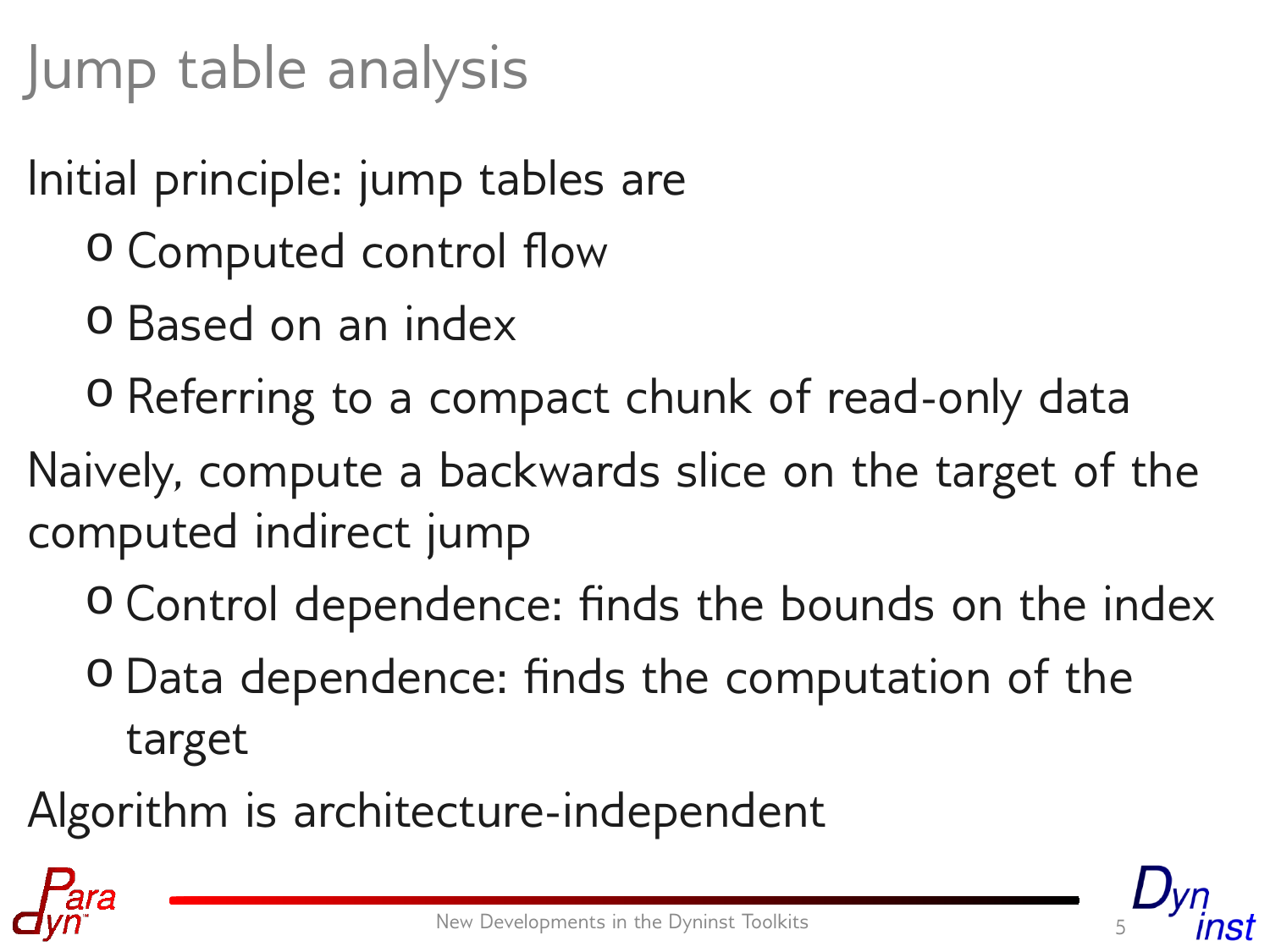

# Jump table analysis
Initial principle: jump tables are
Computed control flow
Based on an index
Referring to a compact chunk of read-only data
Naively, compute a backwards slice on the target of the computed indirect jump
Control dependence: finds the bounds on the index
Data dependence: finds the computation of the target
Algorithm is architecture-independent
5